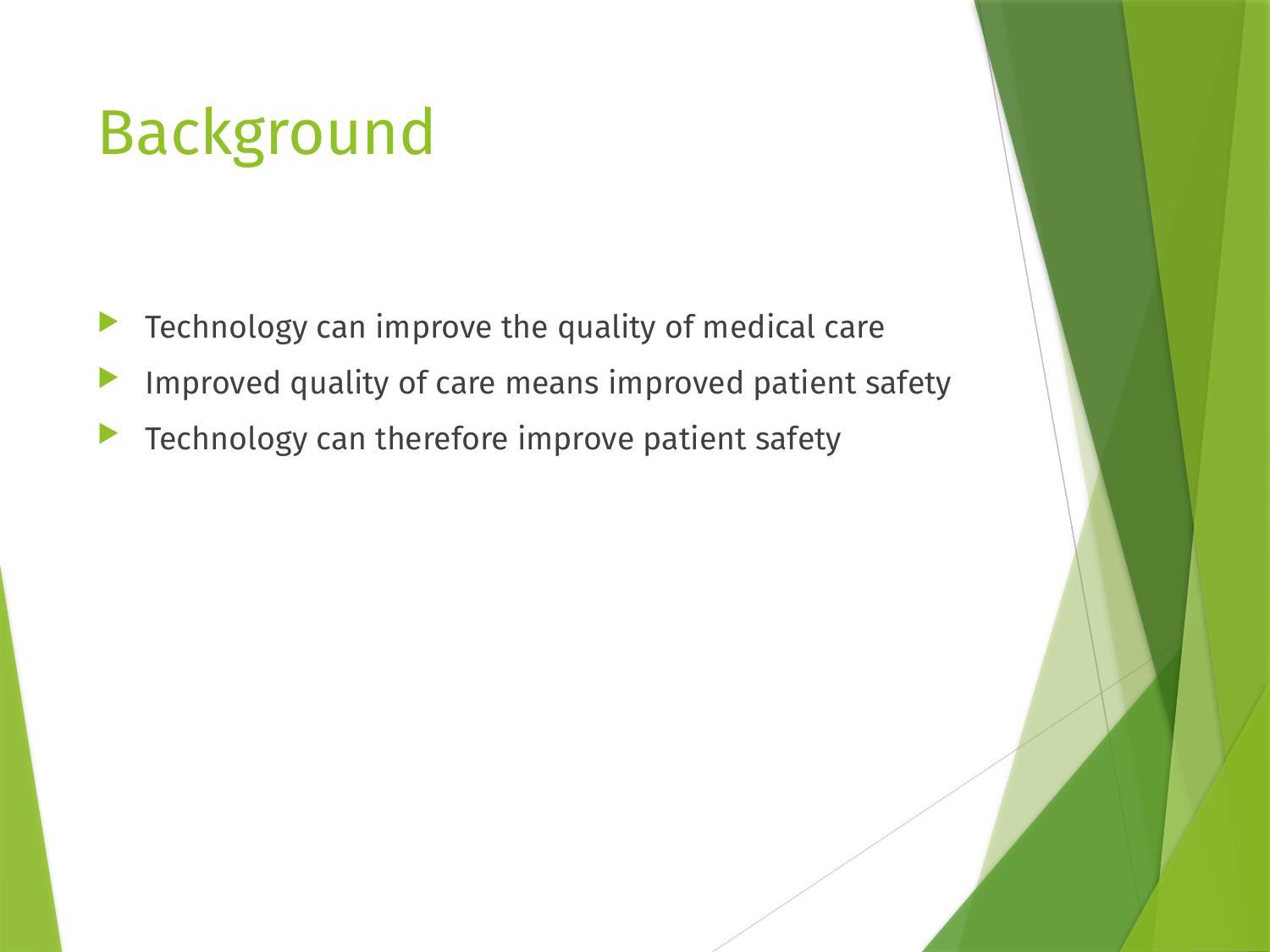

# Background
Technology can improve the quality of medical care
Improved quality of care means improved patient safety
Technology can therefore improve patient safety